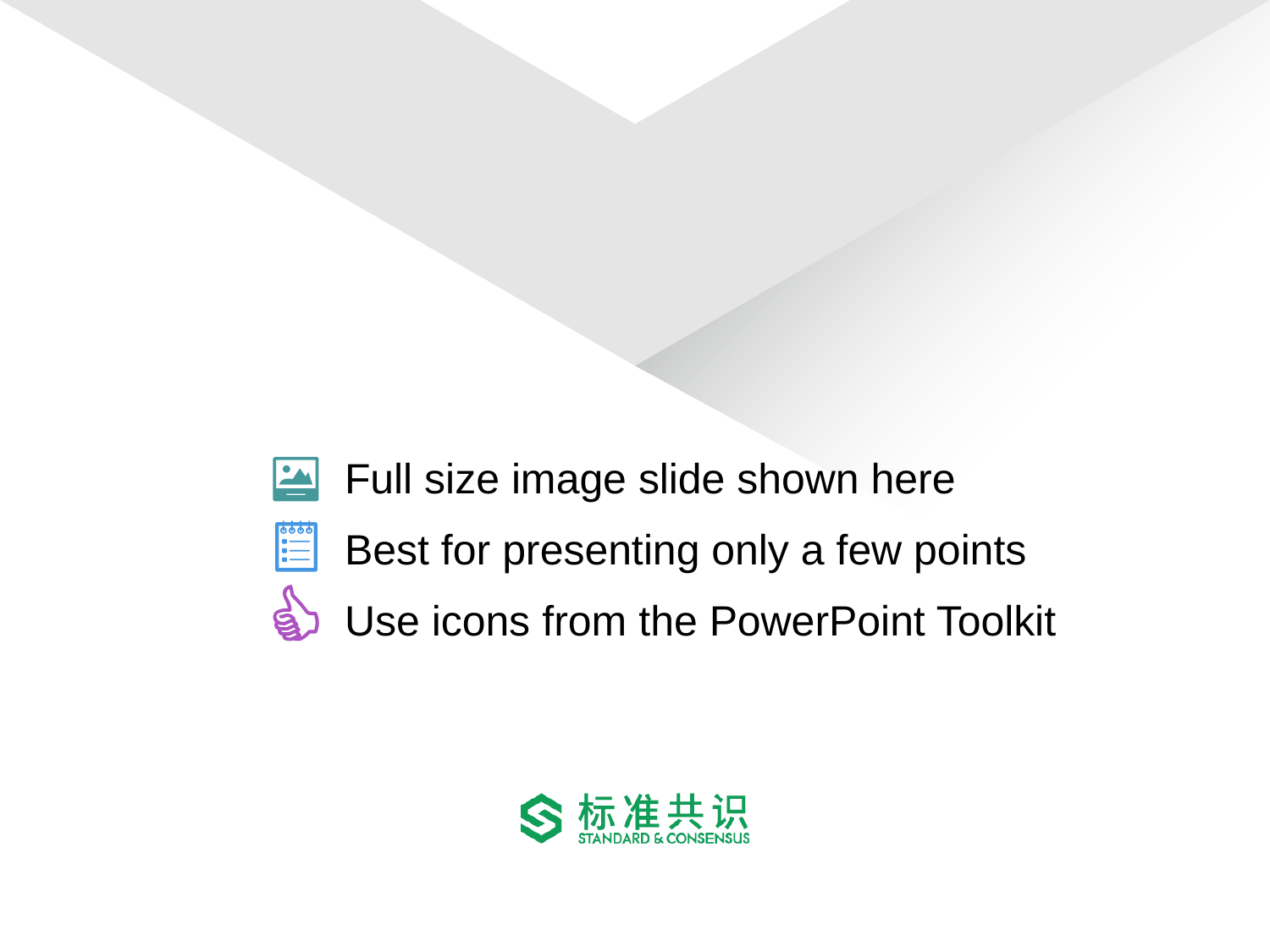

Full size image slide shown here
Best for presenting only a few points
Use icons from the PowerPoint Toolkit